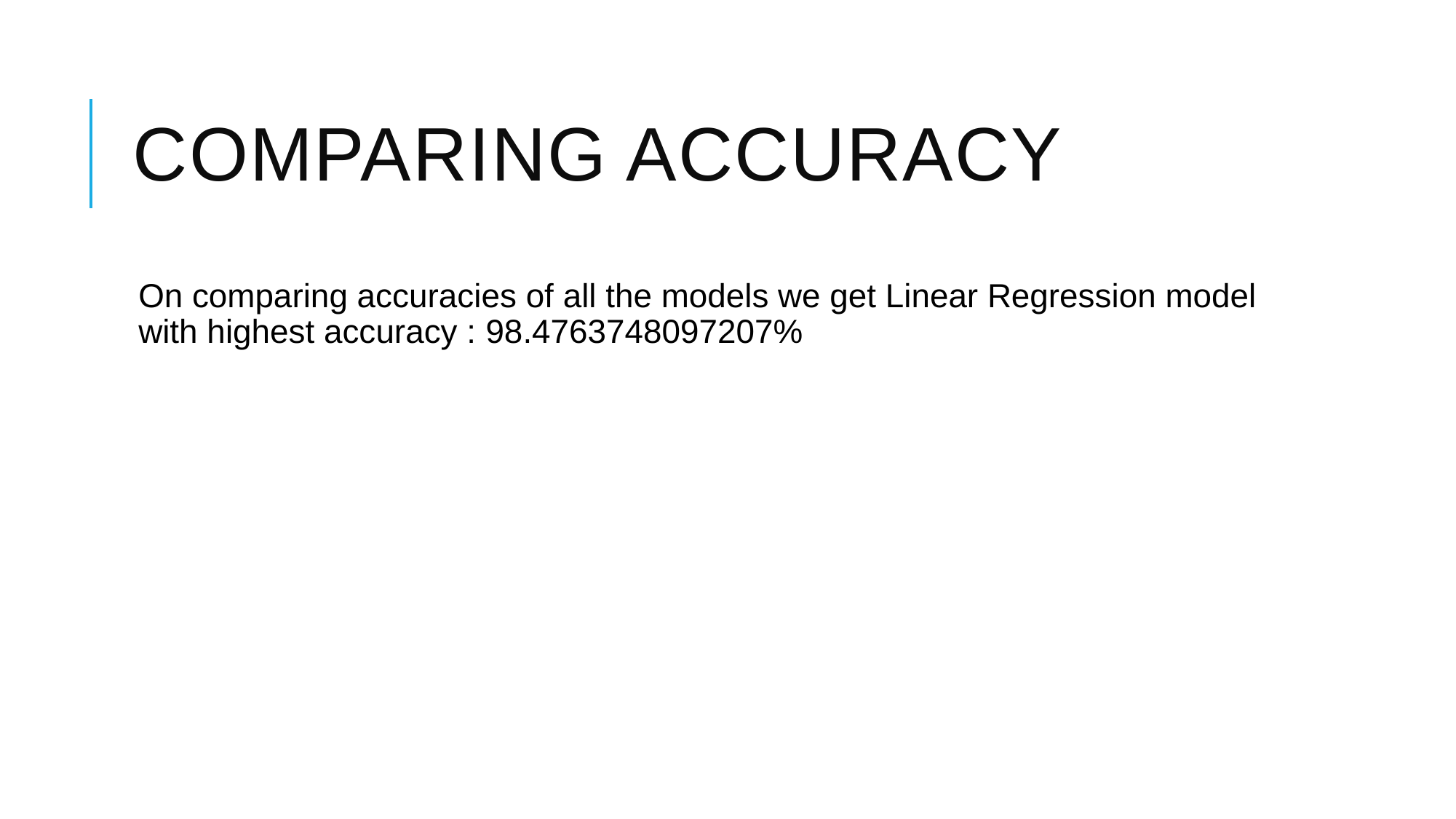

# Comparing accuracy
On comparing accuracies of all the models we get Linear Regression model with highest accuracy : 98.4763748097207%